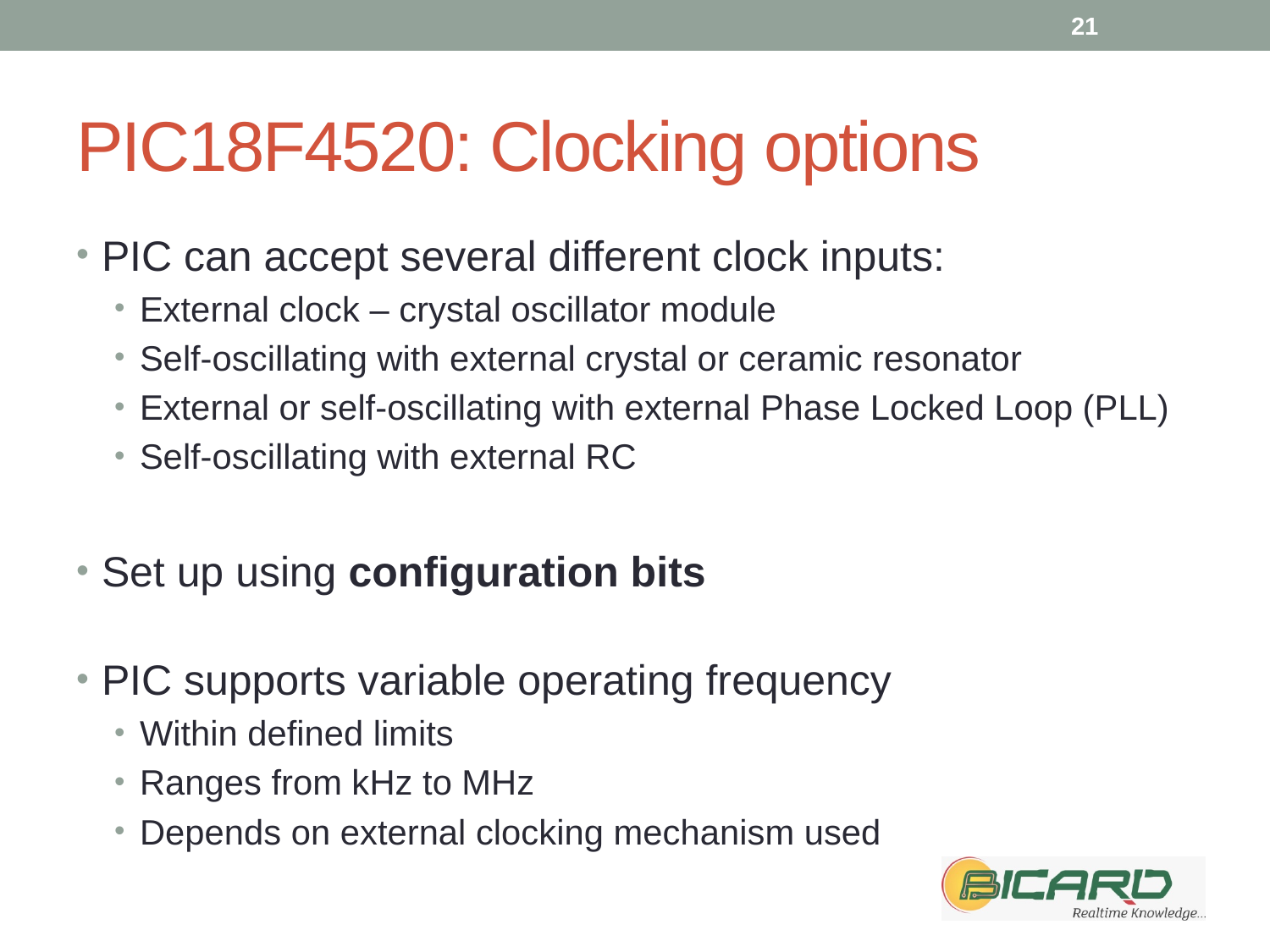

21
# PIC18F4520: Clocking options
PIC can accept several different clock inputs:
External clock – crystal oscillator module
Self-oscillating with external crystal or ceramic resonator
External or self-oscillating with external Phase Locked Loop (PLL)
Self-oscillating with external RC

Set up using configuration bits

PIC supports variable operating frequency
Within defined limits
Ranges from kHz to MHz
Depends on external clocking mechanism used